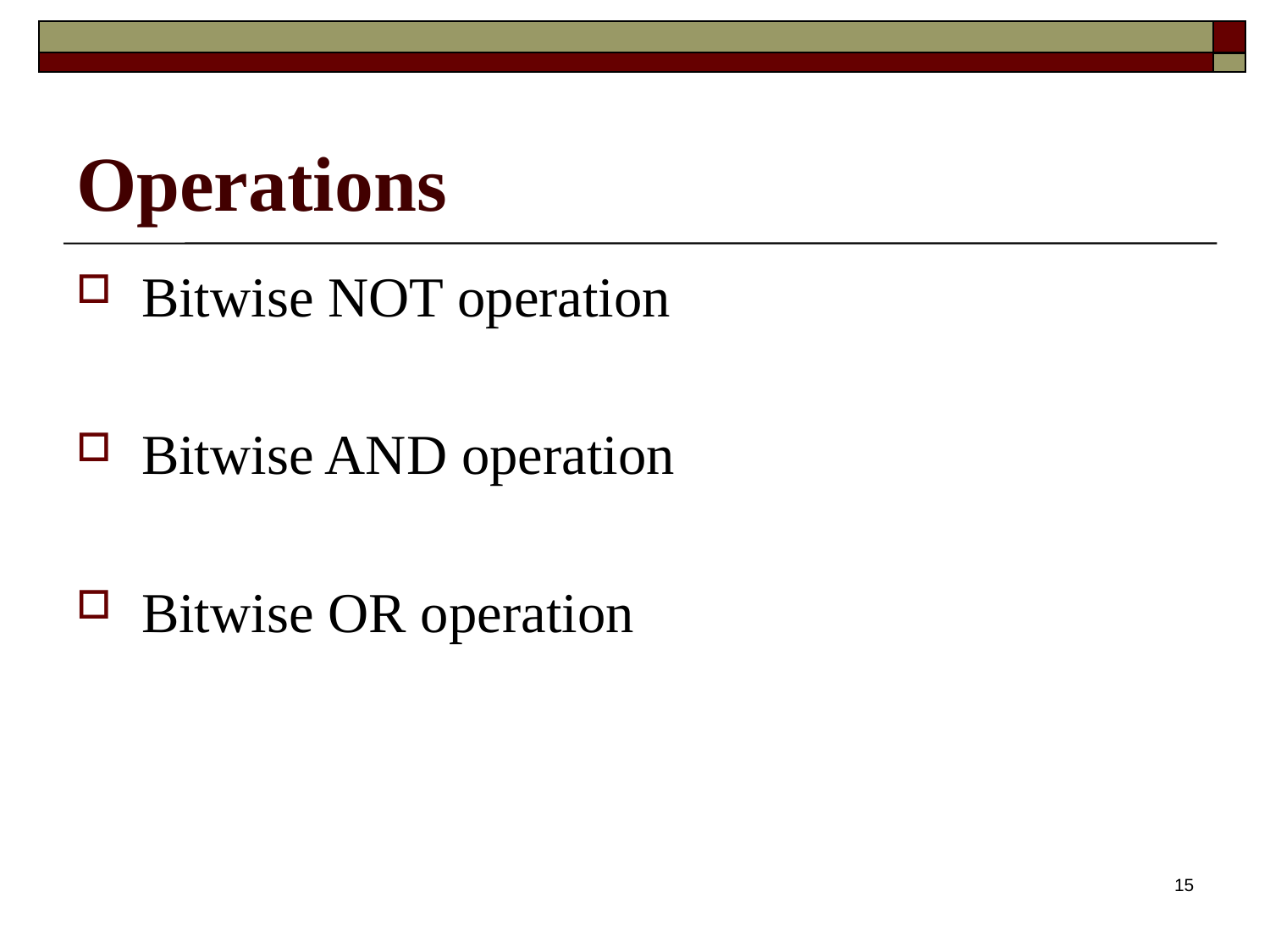

# Operations
Bitwise NOT operation

Bitwise AND operation

Bitwise OR operation

15